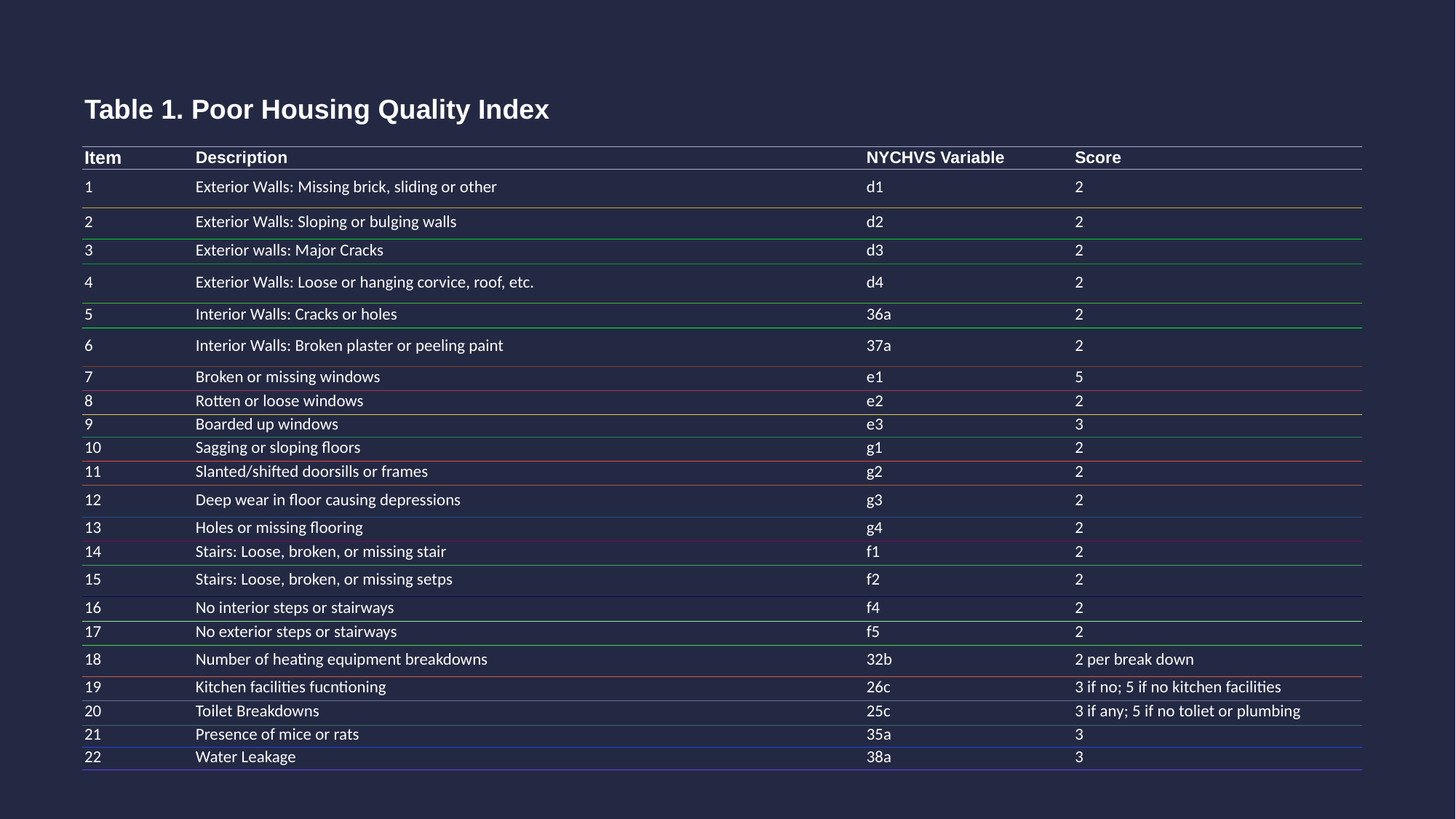

| Table 1. Poor Housing Quality Index |  |  |  |
| --- | --- | --- | --- |
| Item | Description | NYCHVS Variable | Score |
| 1 | Exterior Walls: Missing brick, sliding or other | d1 | 2 |
| 2 | Exterior Walls: Sloping or bulging walls | d2 | 2 |
| 3 | Exterior walls: Major Cracks | d3 | 2 |
| 4 | Exterior Walls: Loose or hanging corvice, roof, etc. | d4 | 2 |
| 5 | Interior Walls: Cracks or holes | 36a | 2 |
| 6 | Interior Walls: Broken plaster or peeling paint | 37a | 2 |
| 7 | Broken or missing windows | e1 | 5 |
| 8 | Rotten or loose windows | e2 | 2 |
| 9 | Boarded up windows | e3 | 3 |
| 10 | Sagging or sloping floors | g1 | 2 |
| 11 | Slanted/shifted doorsills or frames | g2 | 2 |
| 12 | Deep wear in floor causing depressions | g3 | 2 |
| 13 | Holes or missing flooring | g4 | 2 |
| 14 | Stairs: Loose, broken, or missing stair | f1 | 2 |
| 15 | Stairs: Loose, broken, or missing setps | f2 | 2 |
| 16 | No interior steps or stairways | f4 | 2 |
| 17 | No exterior steps or stairways | f5 | 2 |
| 18 | Number of heating equipment breakdowns | 32b | 2 per break down |
| 19 | Kitchen facilities fucntioning | 26c | 3 if no; 5 if no kitchen facilities |
| 20 | Toilet Breakdowns | 25c | 3 if any; 5 if no toliet or plumbing |
| 21 | Presence of mice or rats | 35a | 3 |
| 22 | Water Leakage | 38a | 3 |